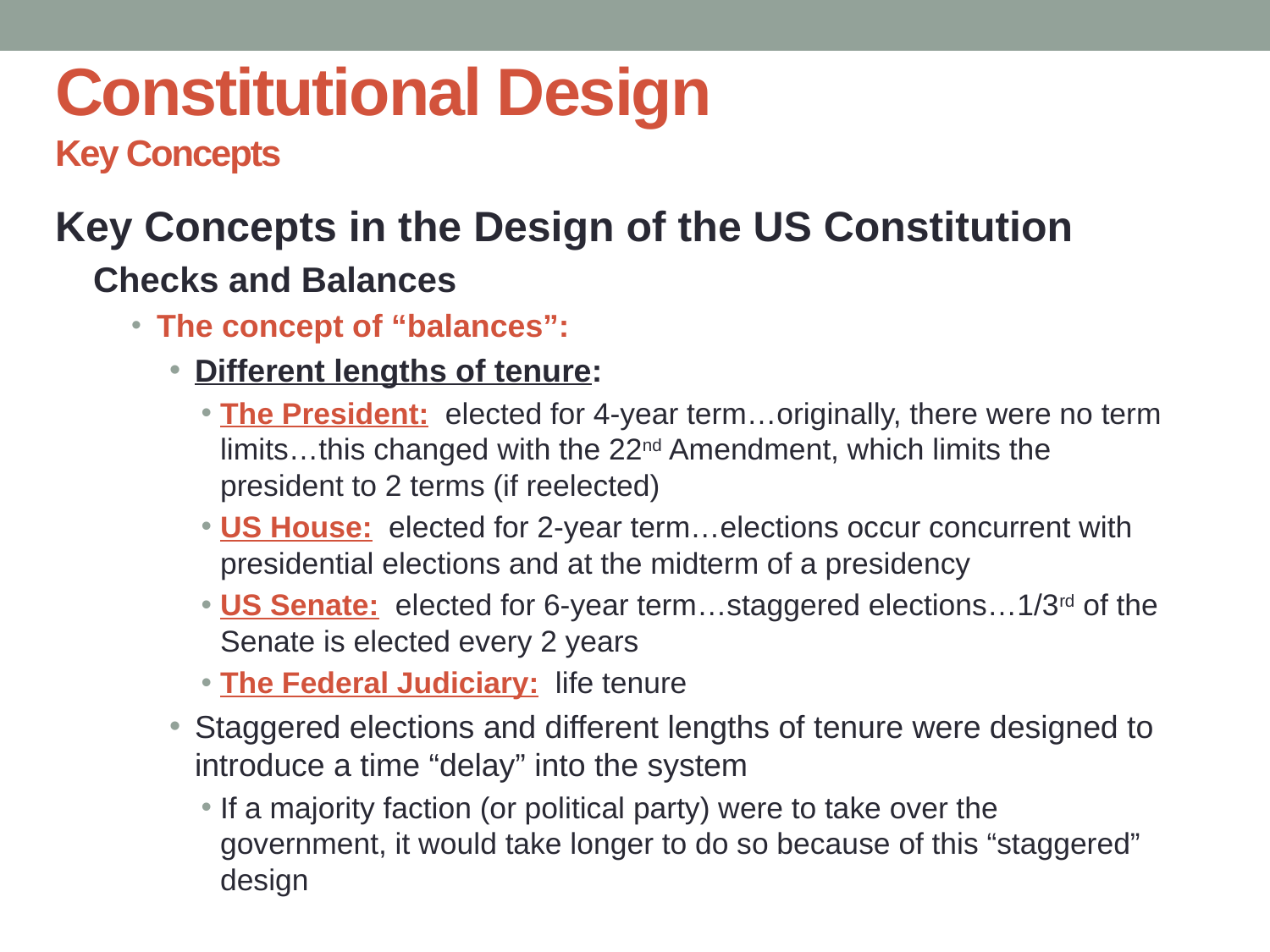

# Constitutional Design Key Concepts
Key Concepts in the Design of the US Constitution
Checks and Balances
The concept of “balances”:
Different lengths of tenure:
The President:  elected for 4-year term…originally, there were no term limits…this changed with the 22nd Amendment, which limits the president to 2 terms (if reelected)
US House:  elected for 2-year term…elections occur concurrent with presidential elections and at the midterm of a presidency
US Senate:  elected for 6-year term…staggered elections…1/3rd of the Senate is elected every 2 years
The Federal Judiciary:  life tenure
Staggered elections and different lengths of tenure were designed to introduce a time “delay” into the system
If a majority faction (or political party) were to take over the government, it would take longer to do so because of this “staggered” design